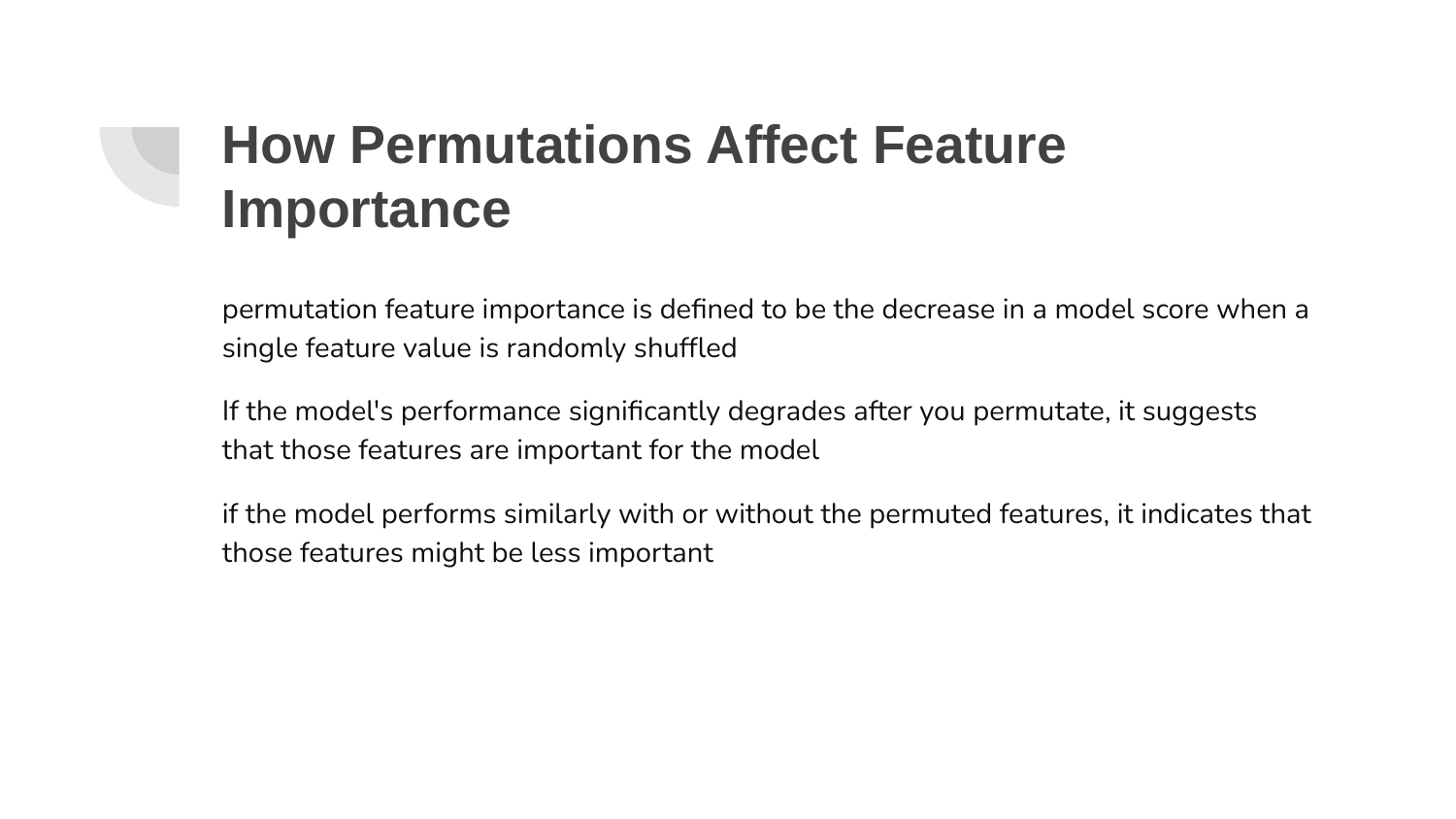

# How Permutations Affect Feature Importance
permutation feature importance is defined to be the decrease in a model score when a single feature value is randomly shuffled
If the model's performance significantly degrades after you permutate, it suggests that those features are important for the model
if the model performs similarly with or without the permuted features, it indicates that those features might be less important